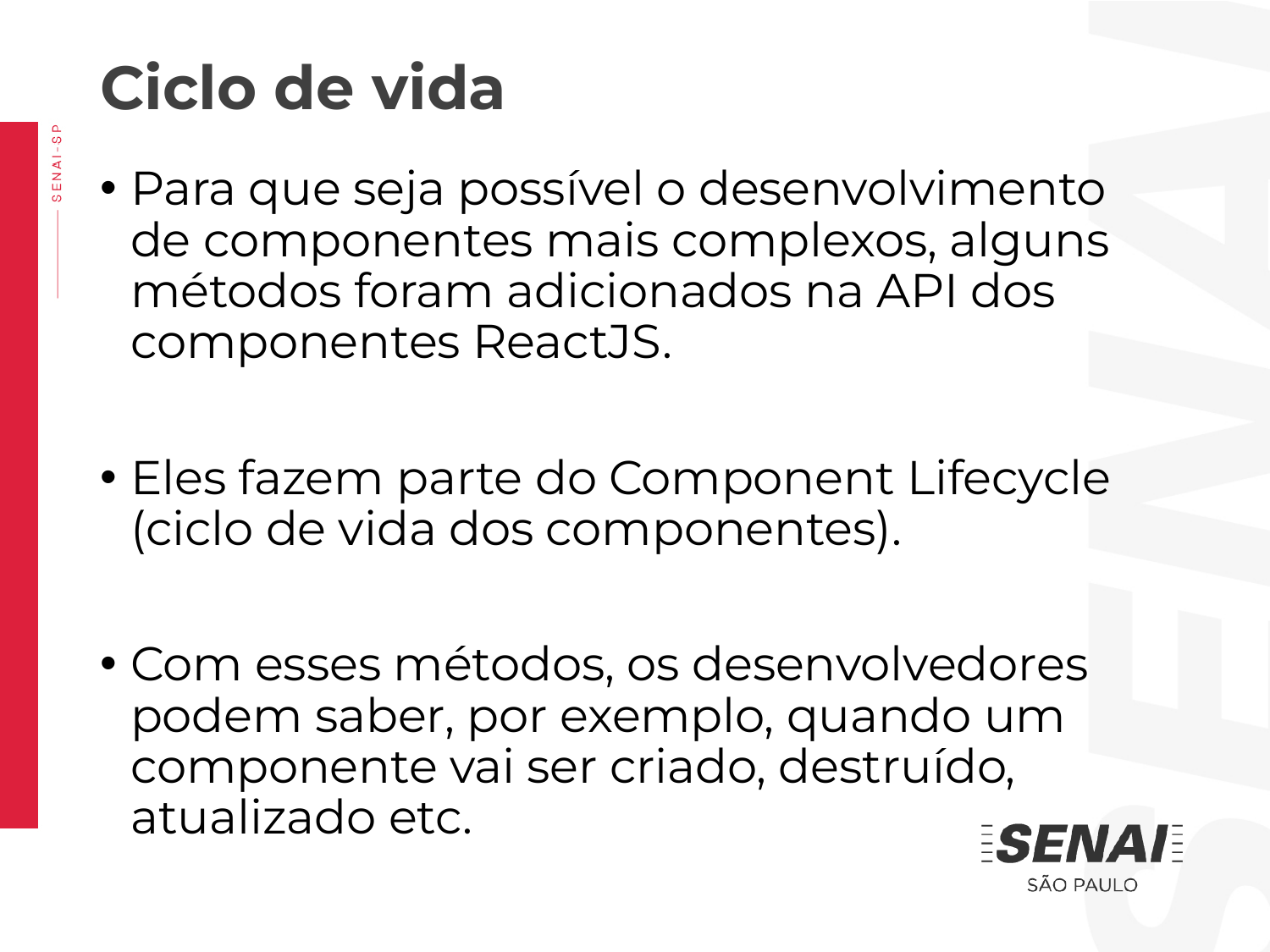

Ciclo de vida

Para que seja possível o desenvolvimento de componentes mais complexos, alguns métodos foram adicionados na API dos componentes ReactJS.

Eles fazem parte do Component Lifecycle (ciclo de vida dos componentes).

Com esses métodos, os desenvolvedores podem saber, por exemplo, quando um componente vai ser criado, destruído, atualizado etc.